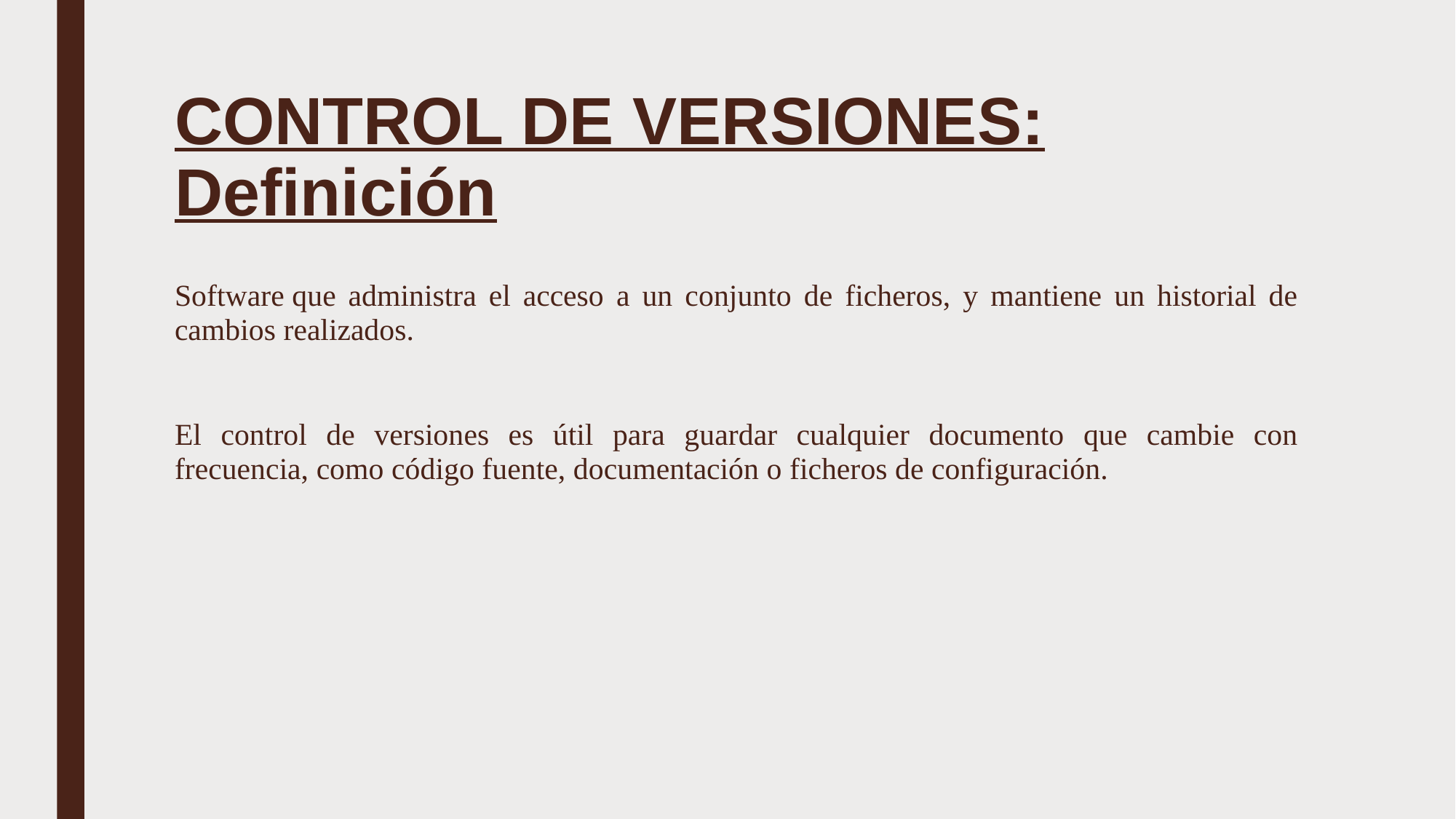

# CONTROL DE VERSIONES: Definición
Software que administra el acceso a un conjunto de ficheros, y mantiene un historial de cambios realizados.

El control de versiones es útil para guardar cualquier documento que cambie con frecuencia, como código fuente, documentación o ficheros de configuración.